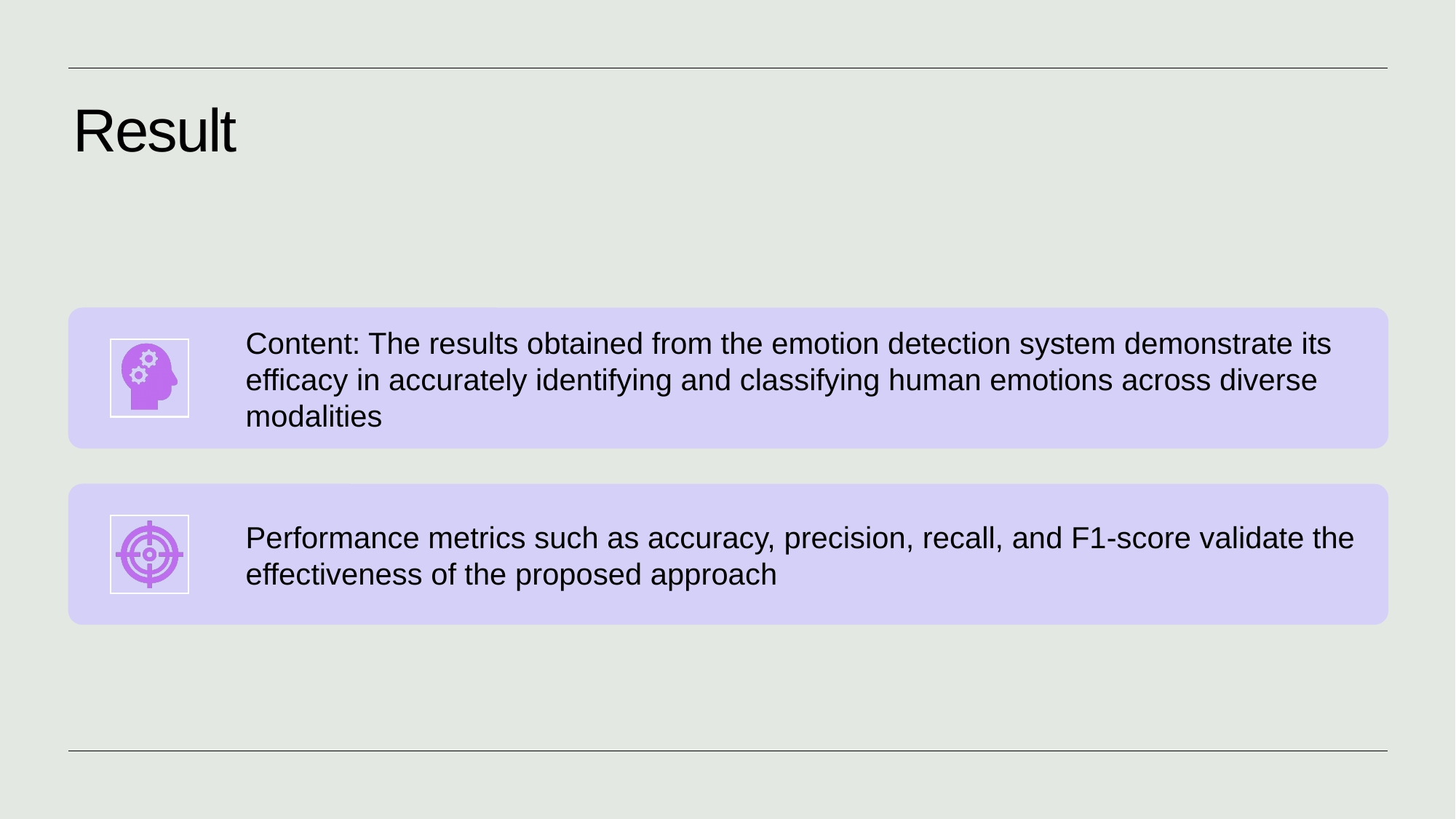

# Result
Content: The results obtained from the emotion detection system demonstrate its efficacy in accurately identifying and classifying human emotions across diverse modalities
Performance metrics such as accuracy, precision, recall, and F1-score validate the effectiveness of the proposed approach